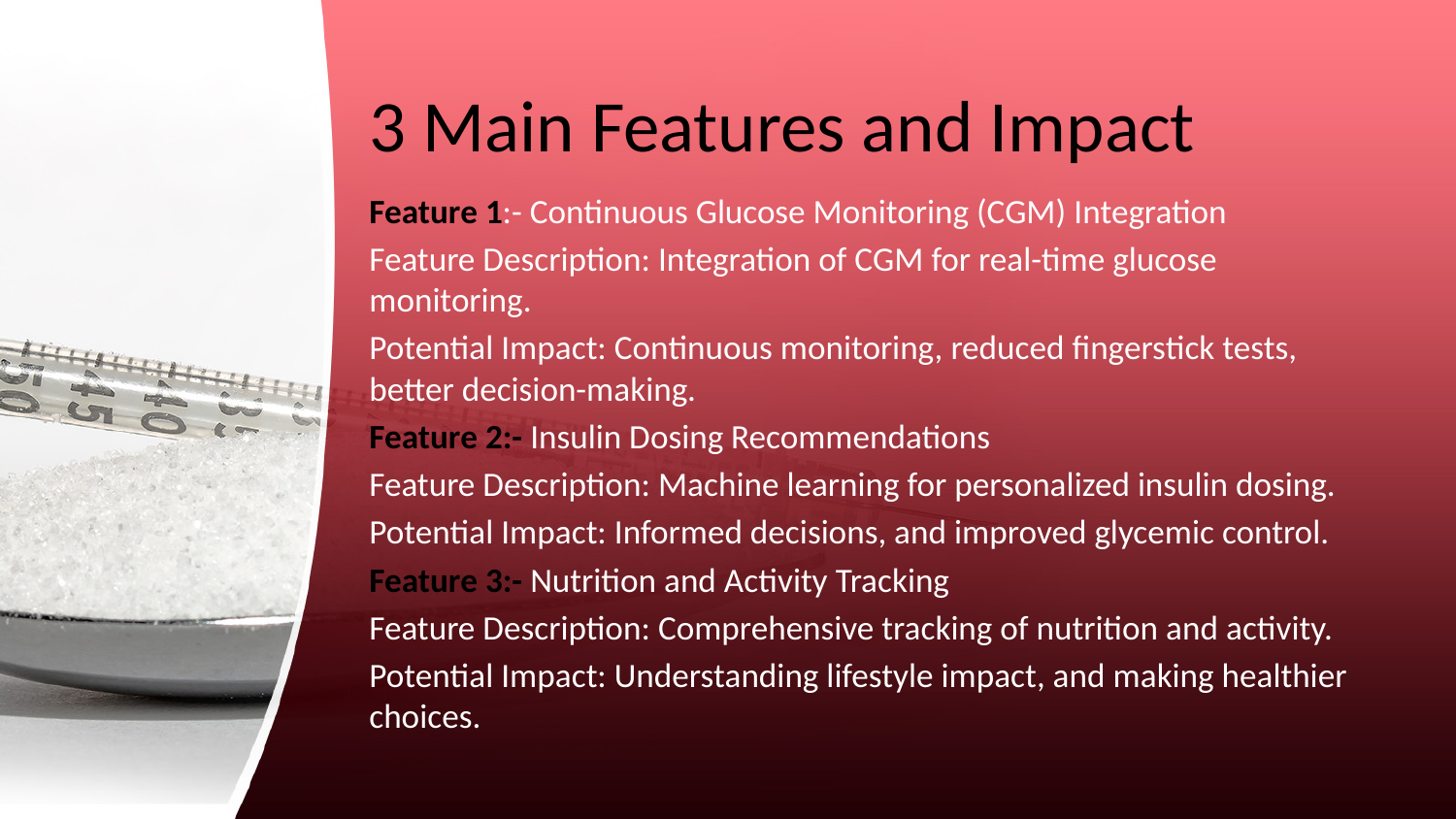

# 3 Main Features and Impact
Feature 1:- Continuous Glucose Monitoring (CGM) Integration
Feature Description: Integration of CGM for real-time glucose monitoring.
Potential Impact: Continuous monitoring, reduced fingerstick tests, better decision-making.
Feature 2:- Insulin Dosing Recommendations
Feature Description: Machine learning for personalized insulin dosing.
Potential Impact: Informed decisions, and improved glycemic control.
Feature 3:- Nutrition and Activity Tracking
Feature Description: Comprehensive tracking of nutrition and activity.
Potential Impact: Understanding lifestyle impact, and making healthier choices.